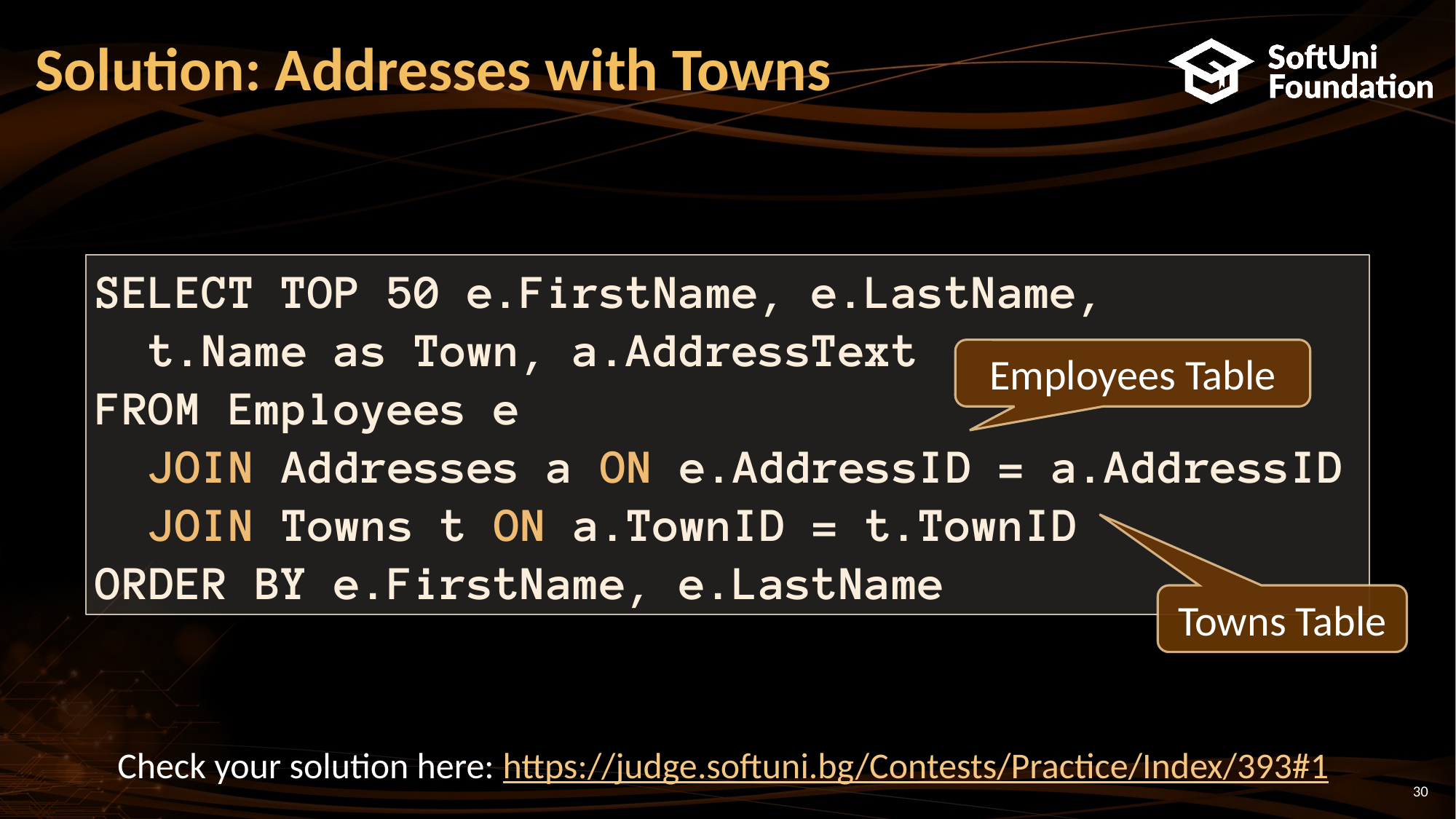

# Solution: Addresses with Towns
SELECT TOP 50 e.FirstName, e.LastName,
  t.Name as Town, a.AddressText
FROM Employees e
  JOIN Addresses a ON e.AddressID = a.AddressID
  JOIN Towns t ON a.TownID = t.TownID
ORDER BY e.FirstName, e.LastName
Employees Table
Towns Table
Check your solution here: https://judge.softuni.bg/Contests/Practice/Index/393#1
30